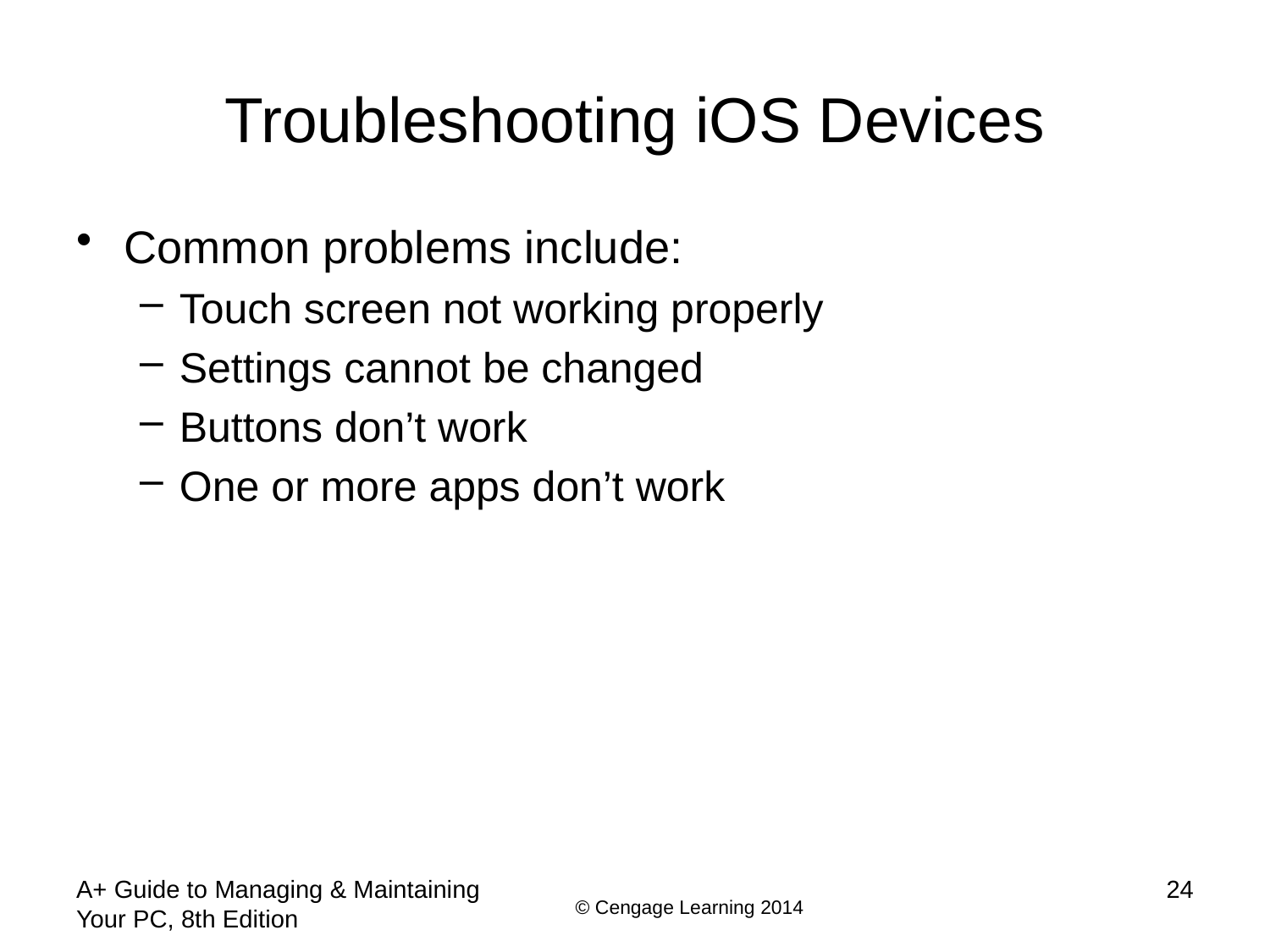

# Troubleshooting iOS Devices
Common problems include:
Touch screen not working properly
Settings cannot be changed
Buttons don’t work
One or more apps don’t work
A+ Guide to Managing & Maintaining Your PC, 8th Edition
24